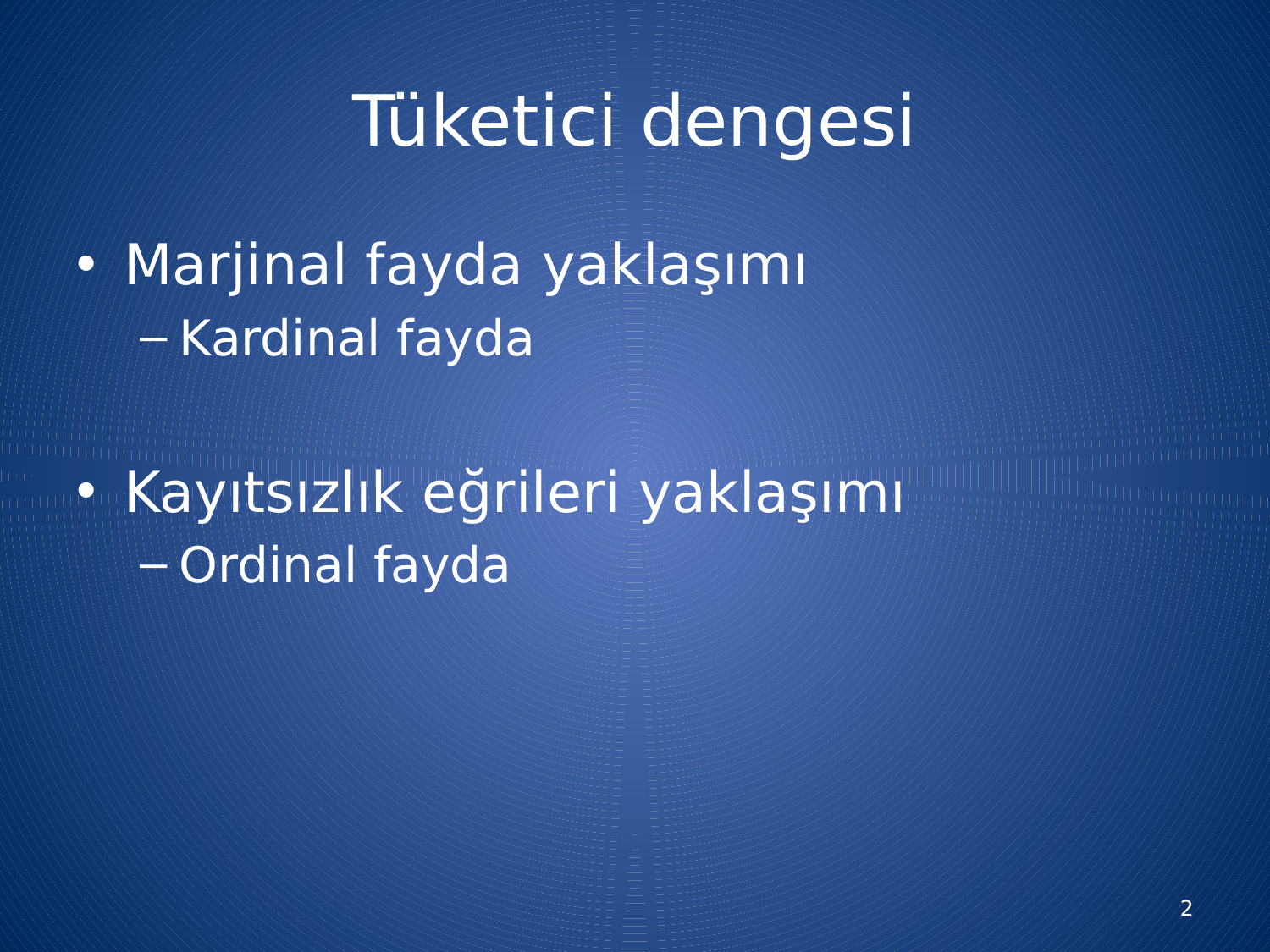

# Tüketici dengesi
Marjinal fayda yaklaşımı
Kardinal fayda

Kayıtsızlık eğrileri yaklaşımı
Ordinal fayda
2